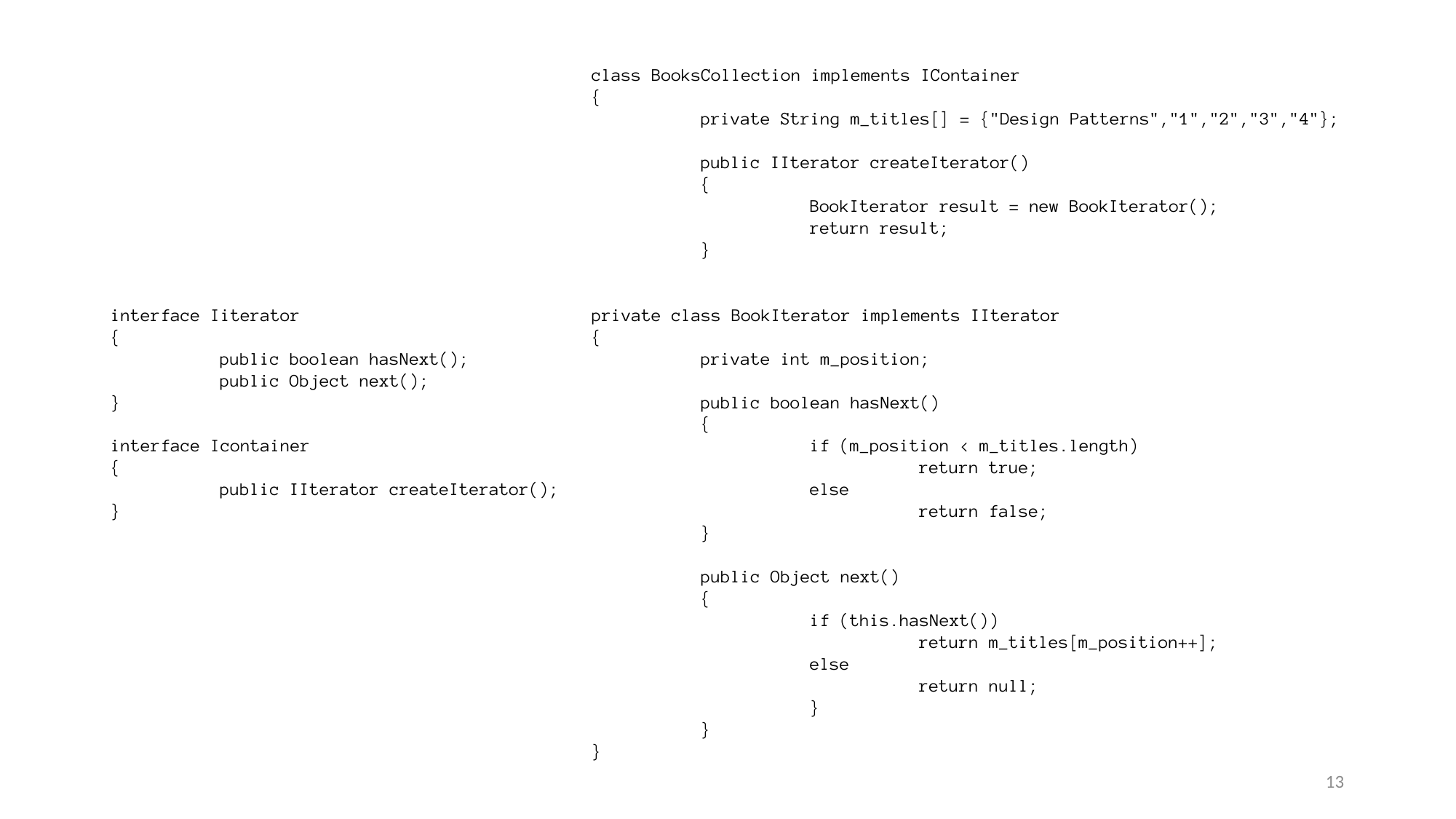

interface Iiterator
{
	public boolean hasNext();
	public Object next();
}
interface Icontainer
{
	public IIterator createIterator();
}
class BooksCollection implements IContainer
{
	private String m_titles[] = {"Design Patterns","1","2","3","4"};
	public IIterator createIterator()
	{
		BookIterator result = new BookIterator();
		return result;
	}
private class BookIterator implements IIterator
{
	private int m_position;
	public boolean hasNext()
	{
		if (m_position < m_titles.length)
			return true;
		else
			return false;
	}
	public Object next()
	{
		if (this.hasNext())
			return m_titles[m_position++];
		else
			return null;
		}
	}
}
13